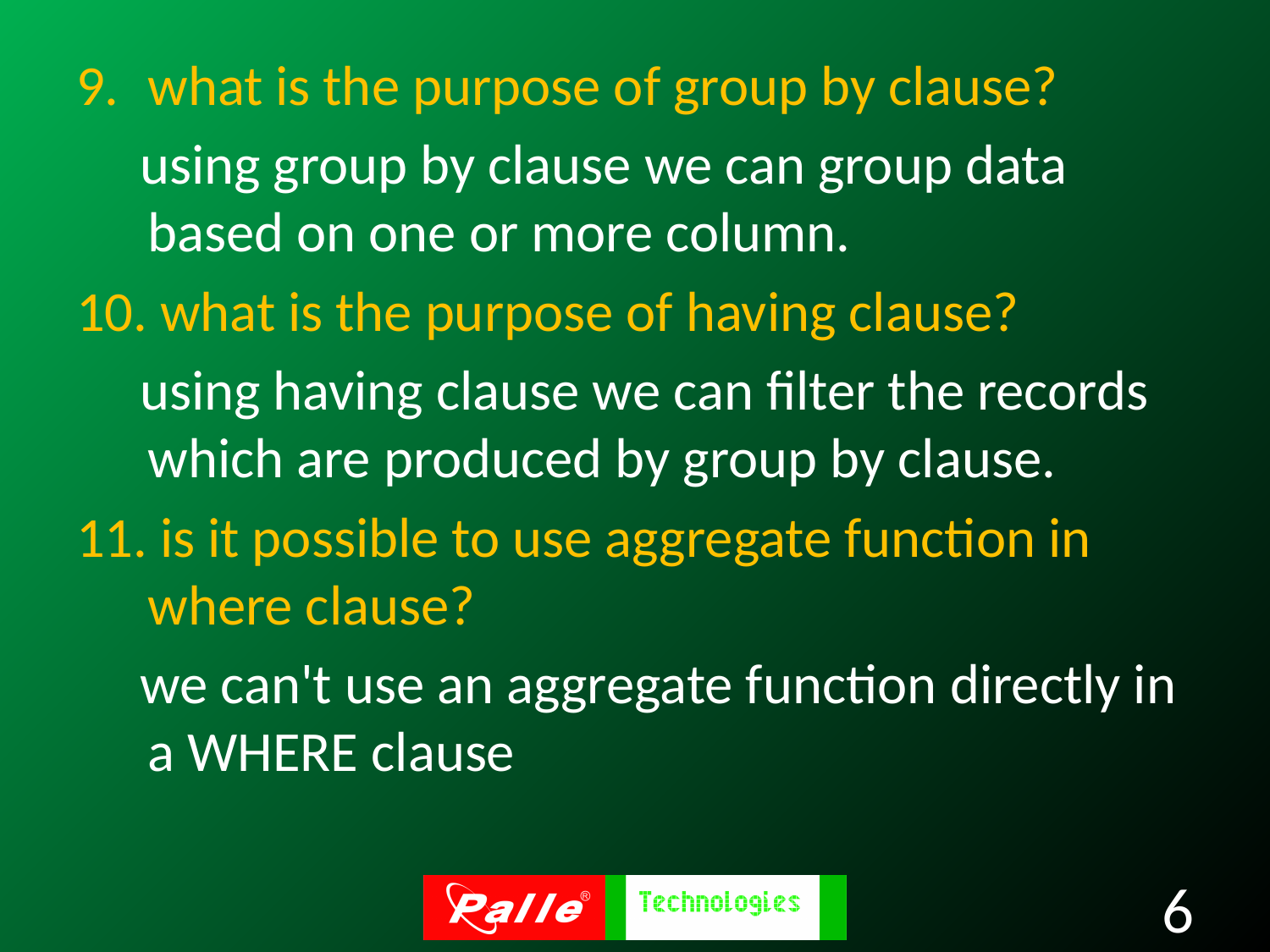

what is the purpose of group by clause?
     using group by clause we can group data based on one or more column.
10. what is the purpose of having clause?
     using having clause we can filter the records which are produced by group by clause.
11. is it possible to use aggregate function in where clause?
     we can't use an aggregate function directly in a WHERE clause

6